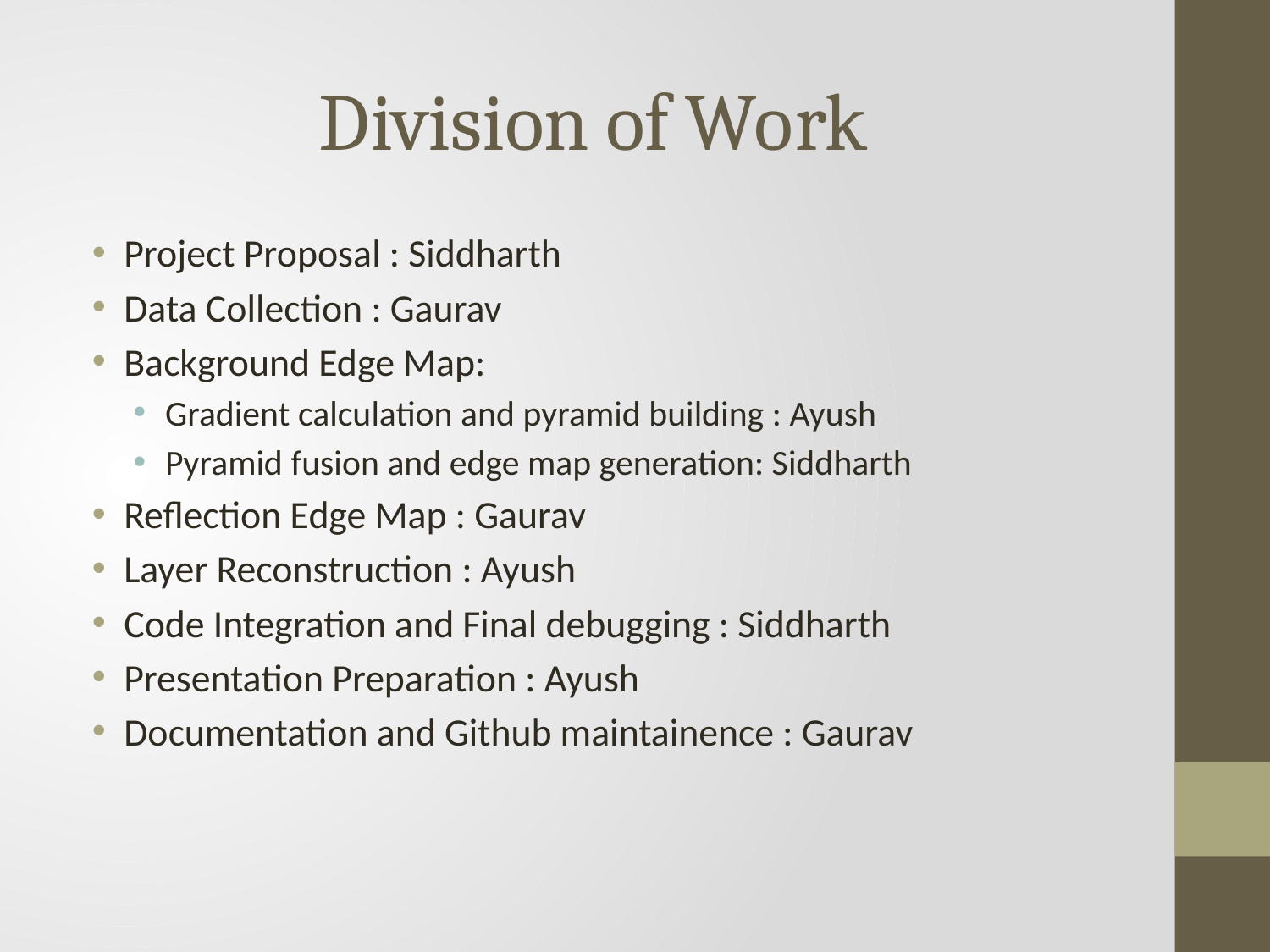

# Division of Work
Project Proposal : Siddharth
Data Collection : Gaurav
Background Edge Map:
Gradient calculation and pyramid building : Ayush
Pyramid fusion and edge map generation: Siddharth
Reflection Edge Map : Gaurav
Layer Reconstruction : Ayush
Code Integration and Final debugging : Siddharth
Presentation Preparation : Ayush
Documentation and Github maintainence : Gaurav